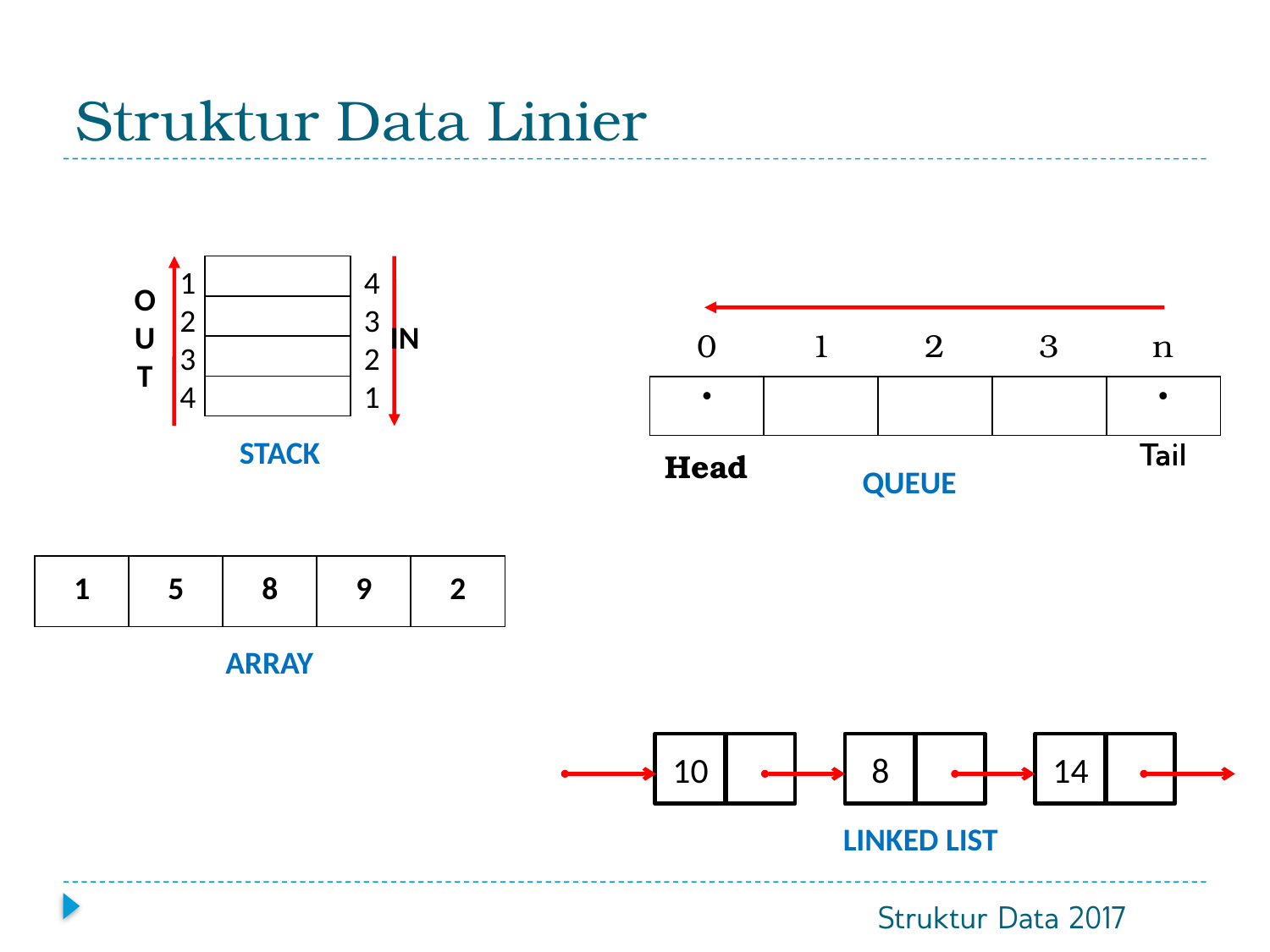

# Struktur Data Linier

1
2
3
4

4
3
2
1

OUT
IN
STACK

|  | 0 | 1 | 2 | 3 | n |
| --- | --- | --- | --- | --- | --- |
|  | • |  |  |  | • |
|  | Head |  |  |  | Tail |
|  |  |  |  |  |  |
QUEUE
| 1 | 5 | 8 | 9 | 2 |
| --- | --- | --- | --- | --- |
ARRAY
10

8

14

LINKED LIST